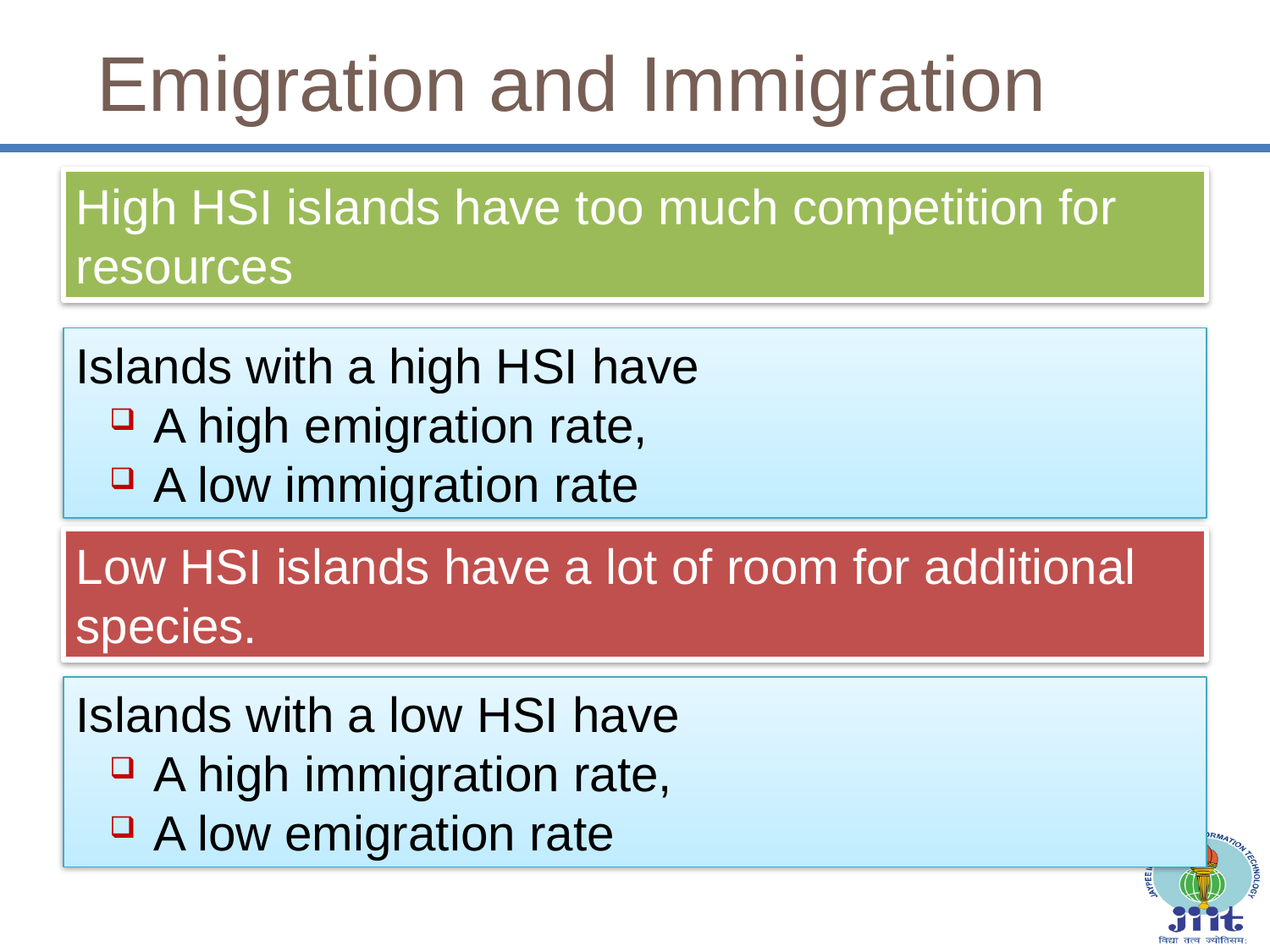

Emigration and Immigration
High HSI islands have too much competition for resources
32
Islands with a high HSI have
 A high emigration rate,
 A low immigration rate
Low HSI islands have a lot of room for additional species.
Islands with a low HSI have
 A high immigration rate,
 A low emigration rate